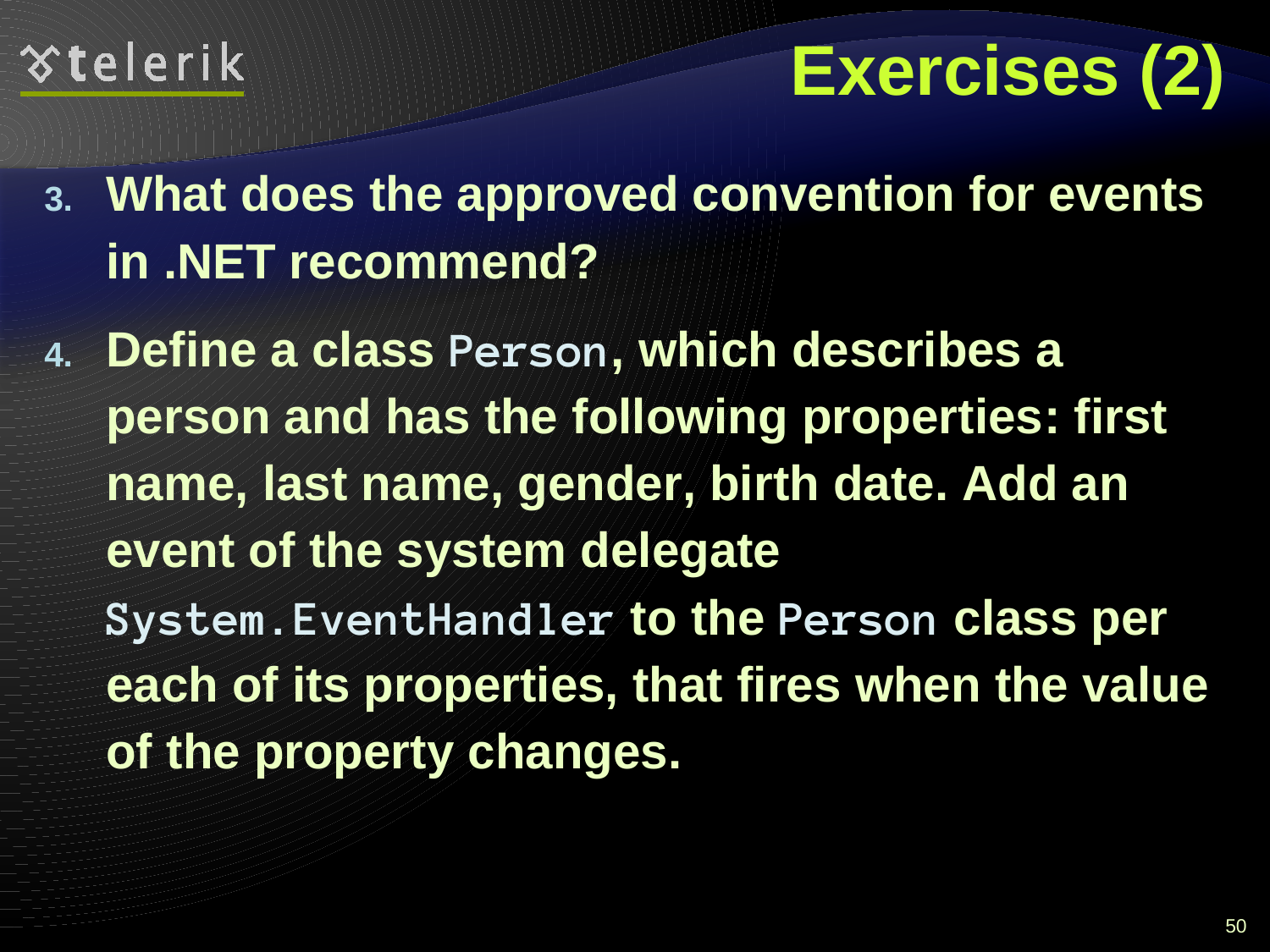

# Exercises (2)
What does the approved convention for events in .NET recommend?
Define a class Person, which describes a person and has the following properties: first name, last name, gender, birth date. Add an event of the system delegate System.EventHandler to the Person class per each of its properties, that fires when the value of the property changes.
50